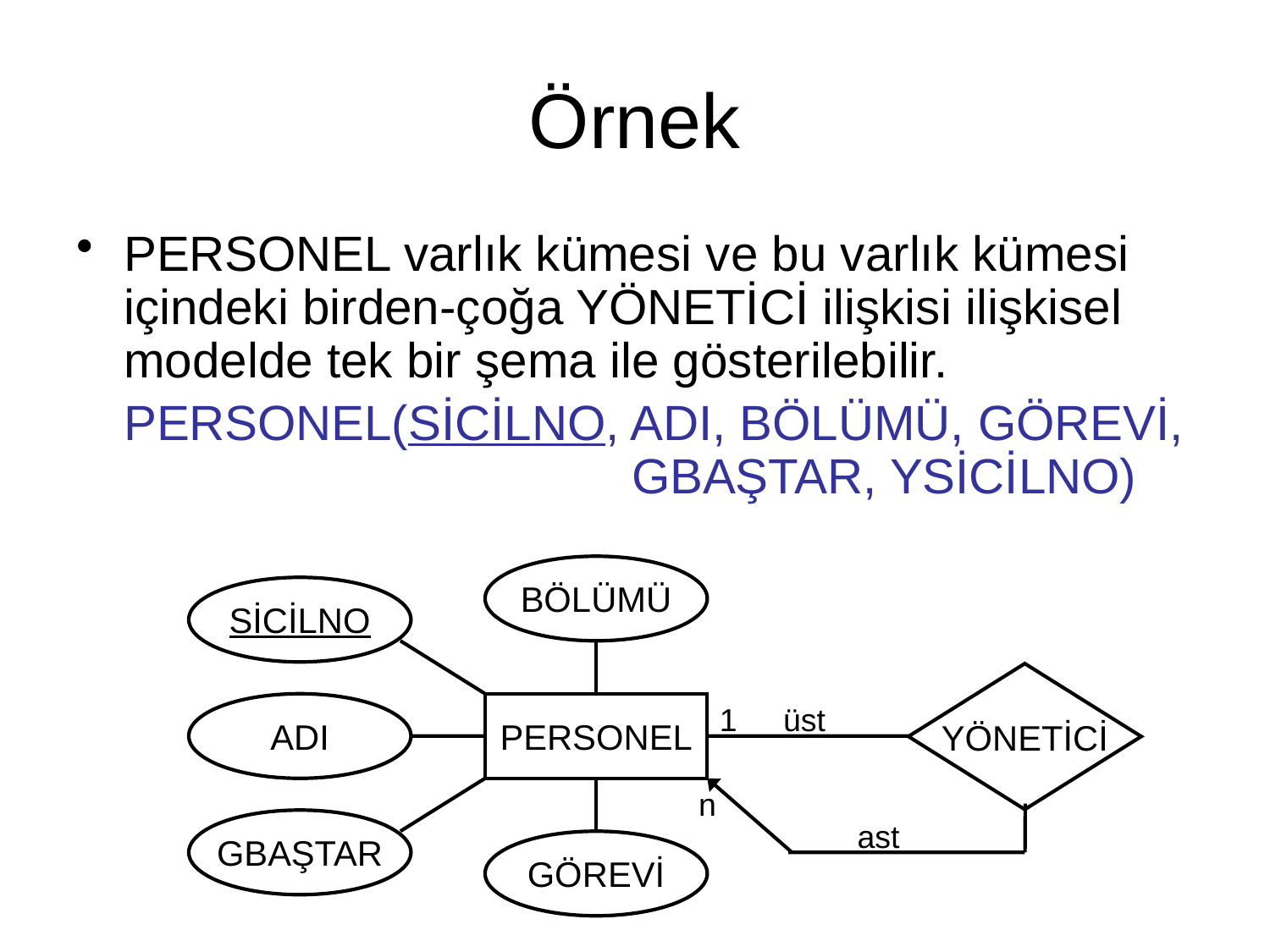

# Örnek
PERSONEL varlık kümesi ve bu varlık kümesi içindeki birden-çoğa YÖNETİCİ ilişkisi ilişkisel modelde tek bir şema ile gösterilebilir.
	PERSONEL(SİCİLNO, ADI, BÖLÜMÜ, GÖREVİ, 				GBAŞTAR, YSİCİLNO)
BÖLÜMÜ
SİCİLNO

YÖNETİCİ
ADI
PERSONEL
1
üst

n

GBAŞTAR
ast
GÖREVİ